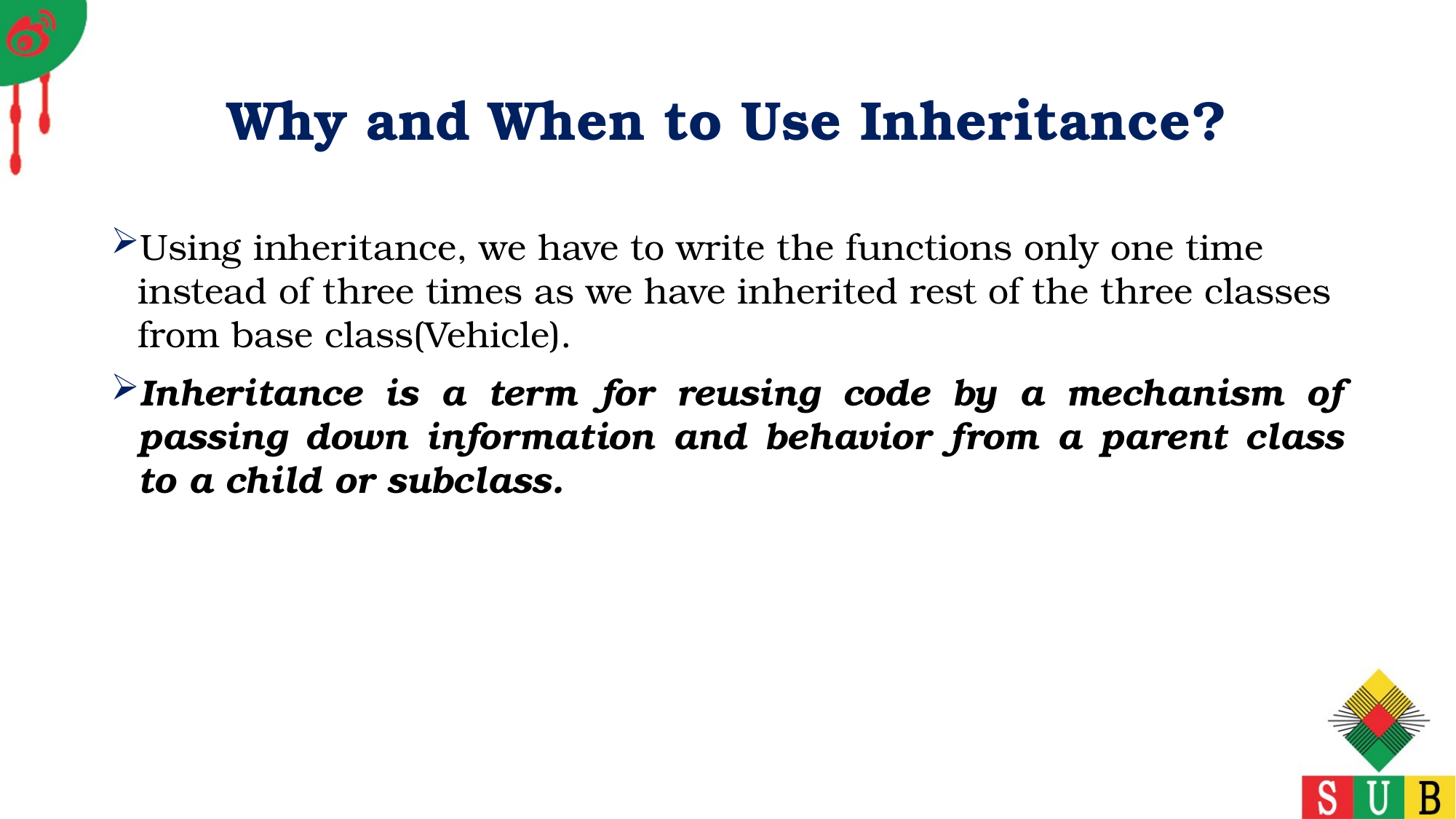

# Why and When to Use Inheritance?
Using inheritance, we have to write the functions only one time instead of three times as we have inherited rest of the three classes from base class(Vehicle).
Inheritance is a term for reusing code by a mechanism of passing down information and behavior from a parent class to a child or subclass.